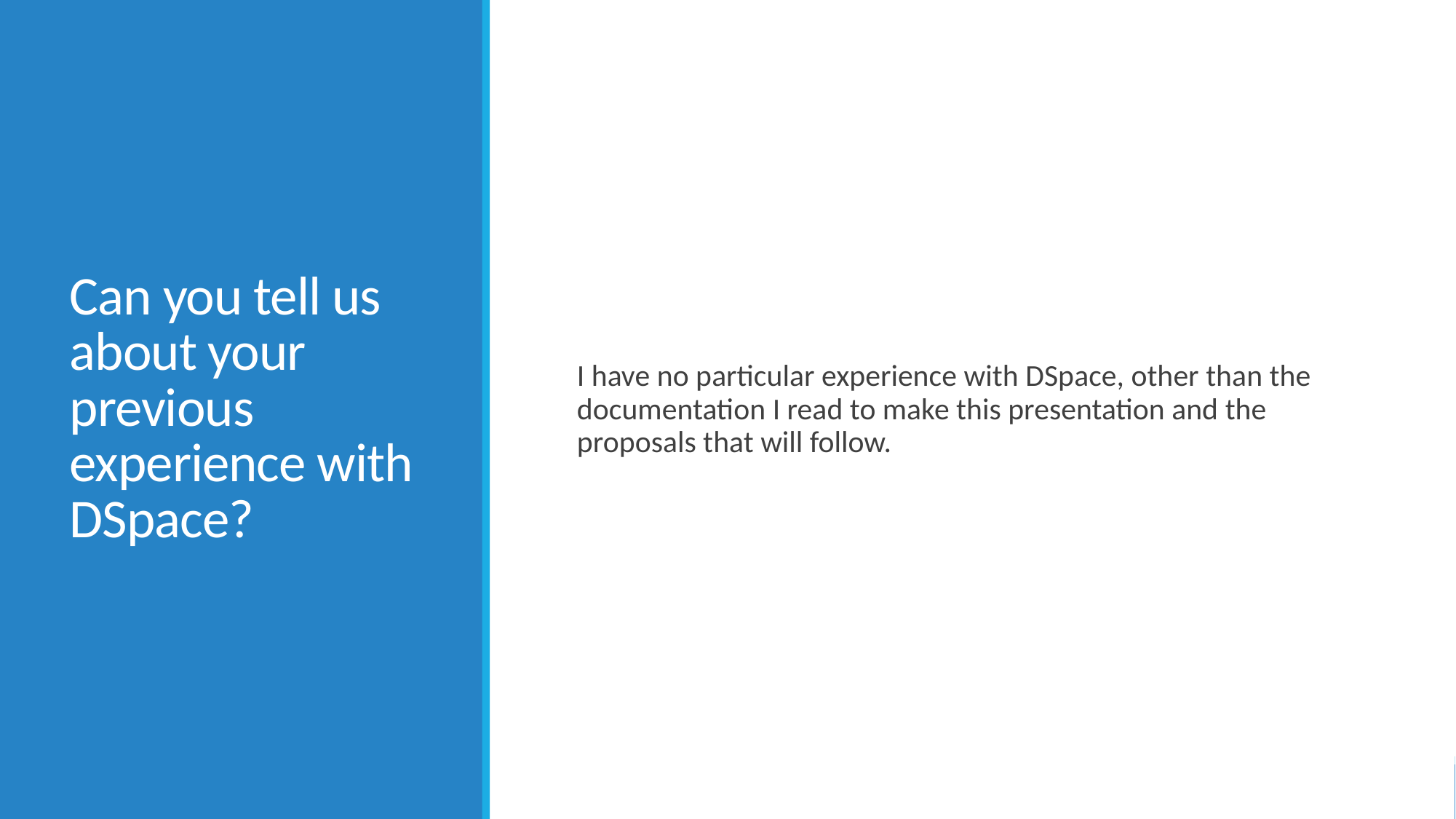

# Can you tell us about your previous experience with DSpace?
I have no particular experience with DSpace, other than the documentation I read to make this presentation and the proposals that will follow.